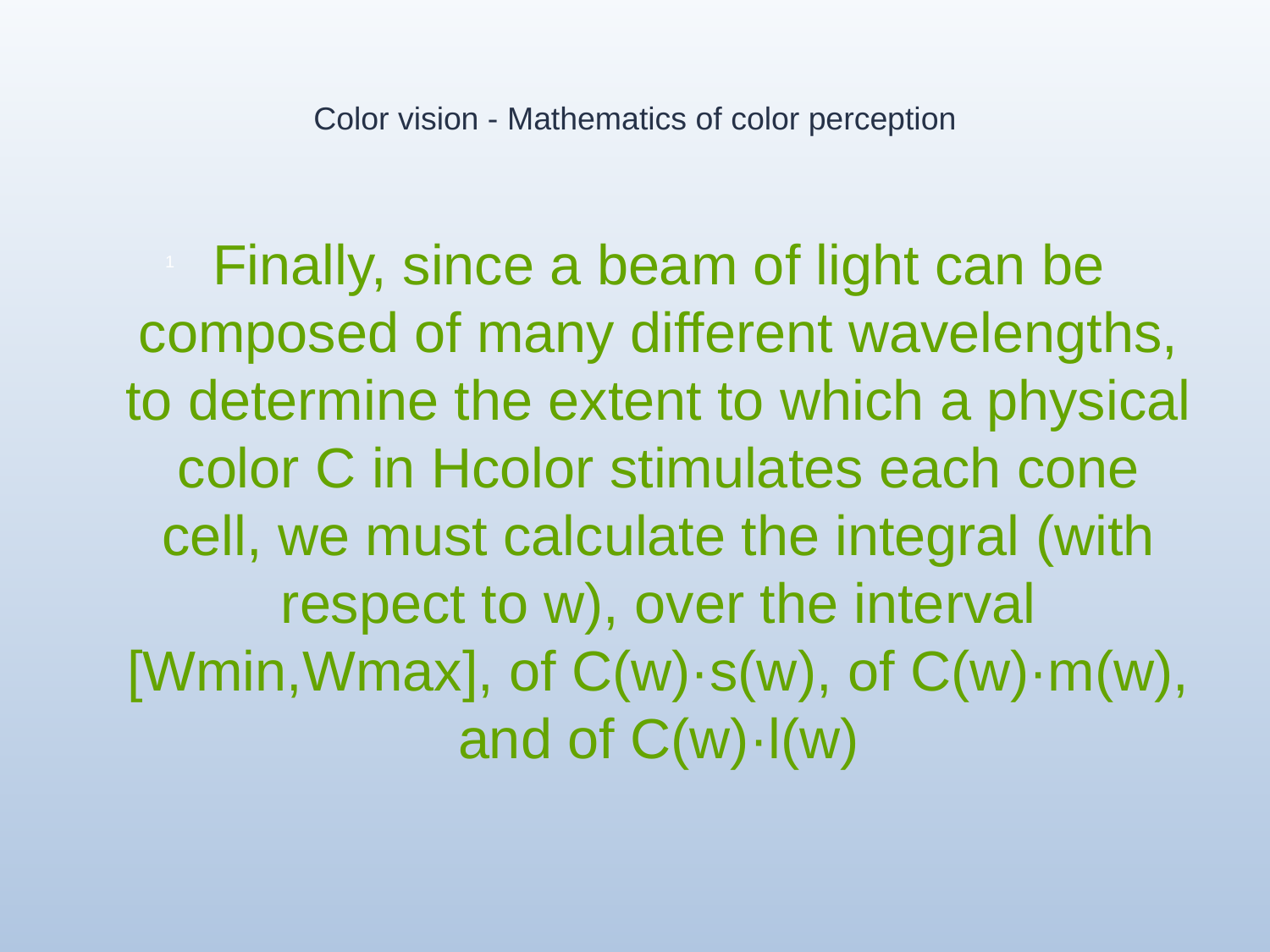

# Color vision - Mathematics of color perception
Finally, since a beam of light can be composed of many different wavelengths, to determine the extent to which a physical color C in Hcolor stimulates each cone cell, we must calculate the integral (with respect to w), over the interval [Wmin,Wmax], of C(w)·s(w), of C(w)·m(w), and of C(w)·l(w)